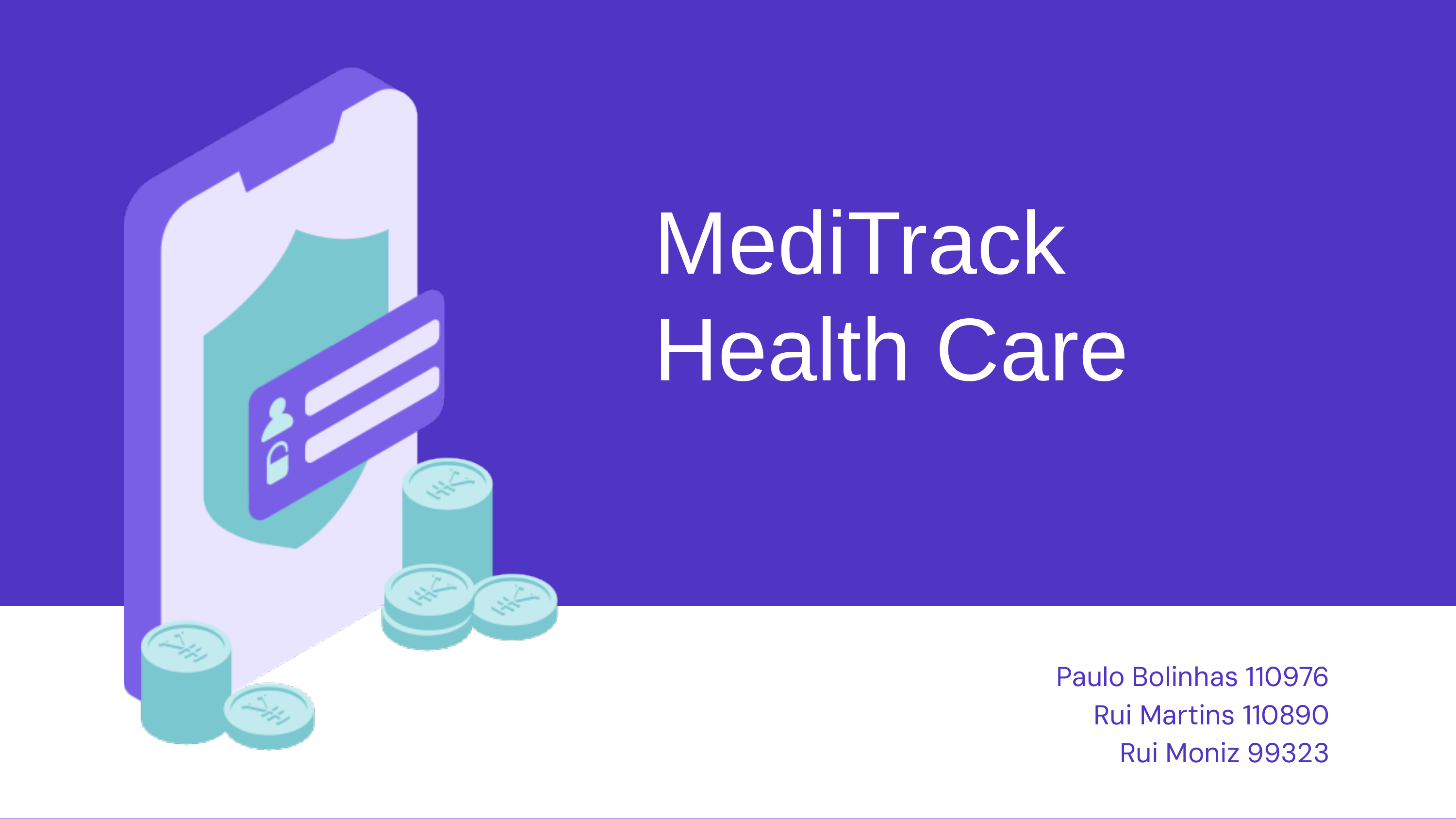

MediTrack
Health Care

Paulo Bolinhas 110976
Rui Martins 110890
Rui Moniz 99323